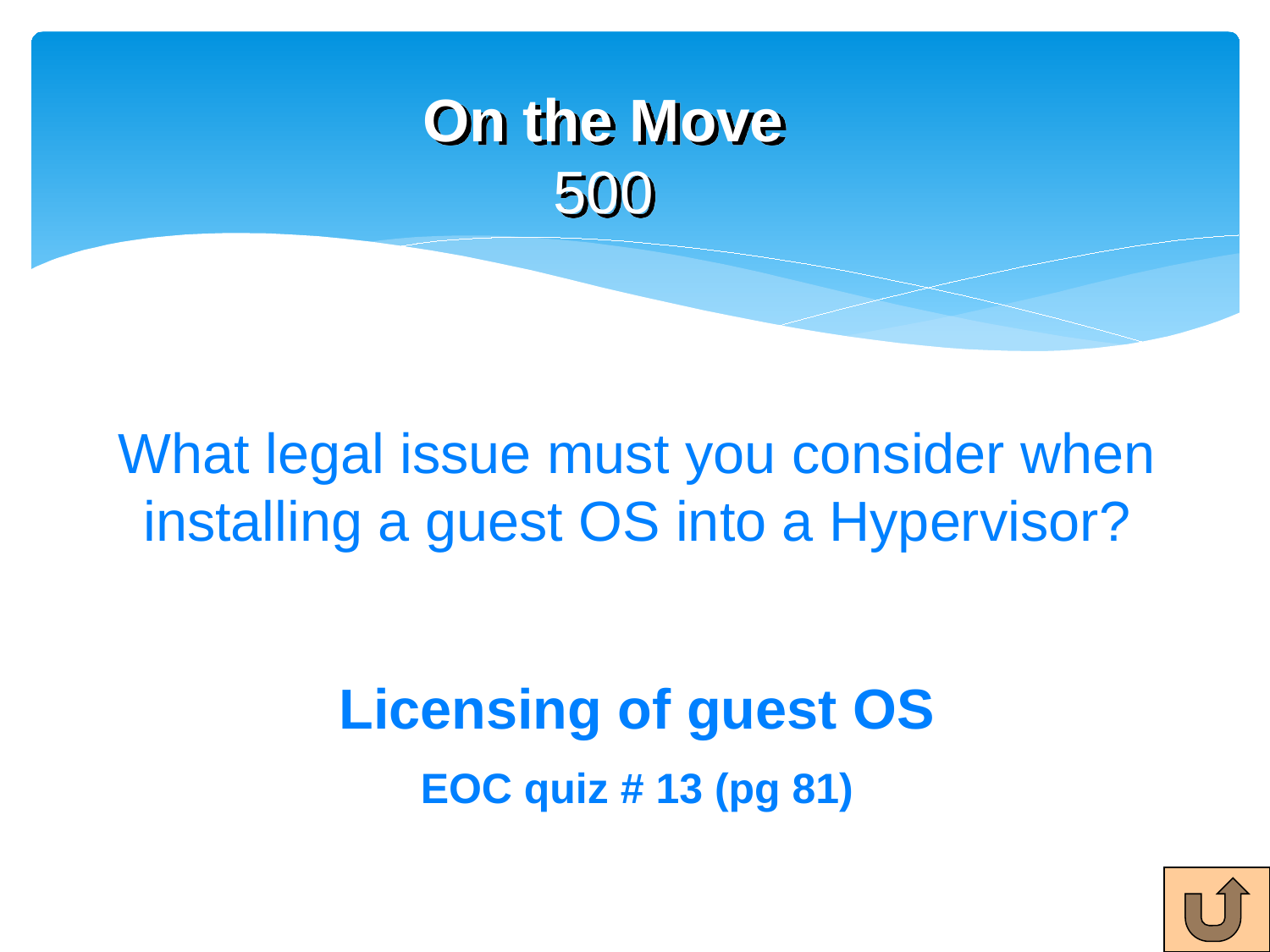

# On the Move 500
What legal issue must you consider when installing a guest OS into a Hypervisor?
Licensing of guest OS
EOC quiz # 13 (pg 81)